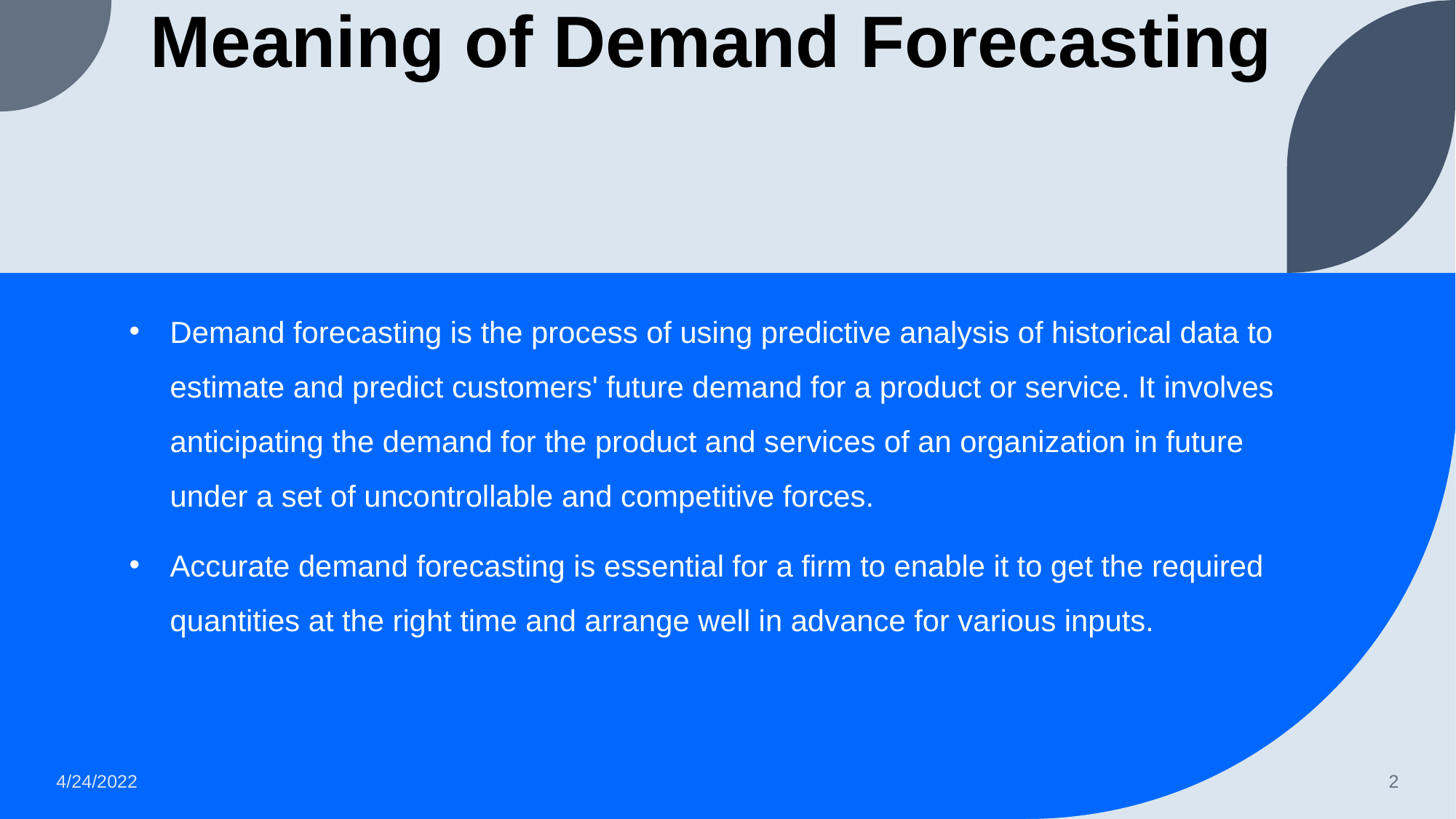

# Meaning of Demand Forecasting
Demand forecasting is the process of using predictive analysis of historical data to estimate and predict customers' future demand for a product or service. It involves anticipating the demand for the product and services of an organization in future under a set of uncontrollable and competitive forces.
Accurate demand forecasting is essential for a firm to enable it to get the required quantities at the right time and arrange well in advance for various inputs.
4/24/2022
2